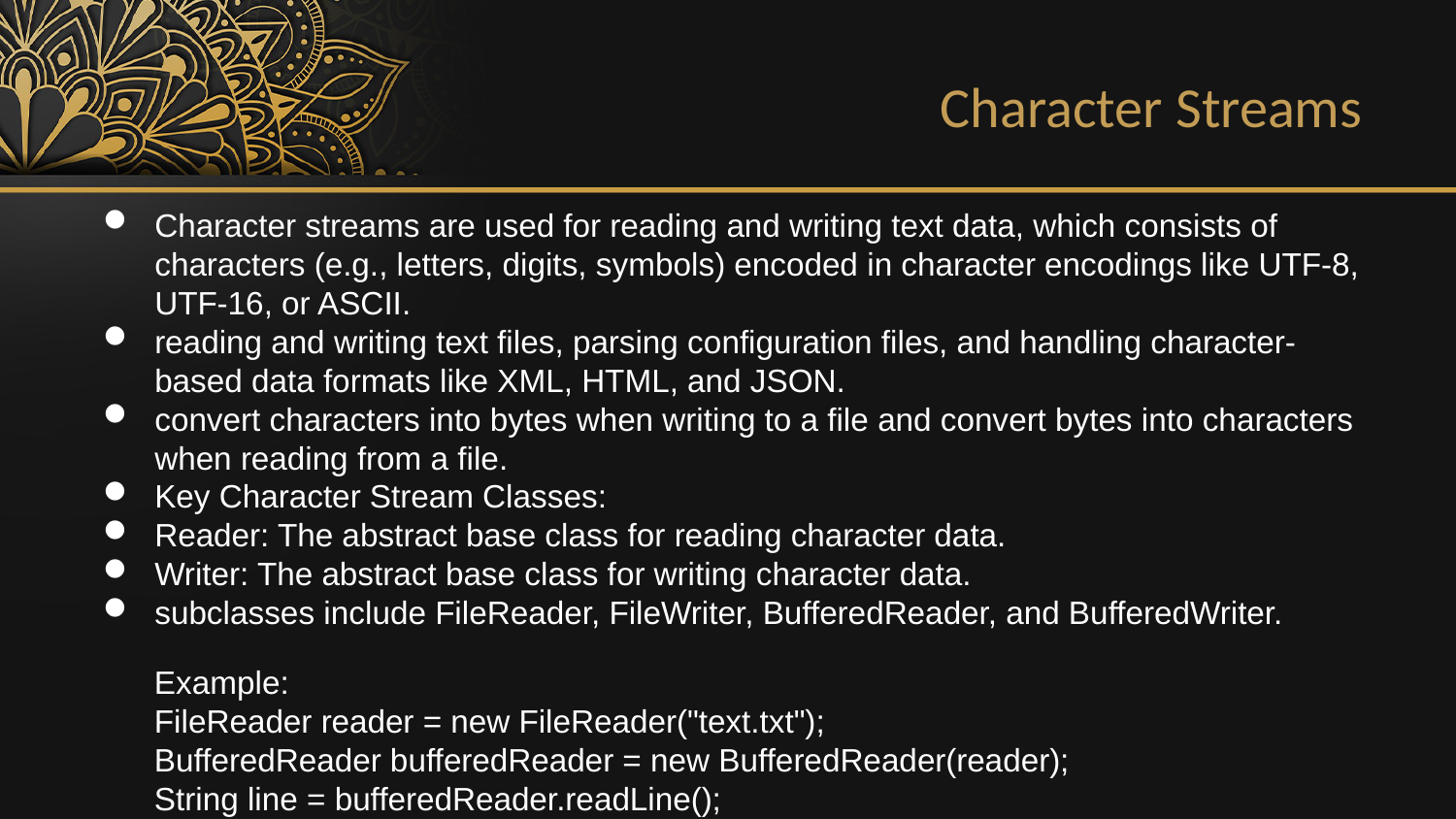

Character Streams
Character streams are used for reading and writing text data, which consists of characters (e.g., letters, digits, symbols) encoded in character encodings like UTF-8, UTF-16, or ASCII.
reading and writing text files, parsing configuration files, and handling character-based data formats like XML, HTML, and JSON.
convert characters into bytes when writing to a file and convert bytes into characters when reading from a file.
Key Character Stream Classes:
Reader: The abstract base class for reading character data.
Writer: The abstract base class for writing character data.
subclasses include FileReader, FileWriter, BufferedReader, and BufferedWriter.

Example:
FileReader reader = new FileReader("text.txt");
BufferedReader bufferedReader = new BufferedReader(reader);
String line = bufferedReader.readLine();